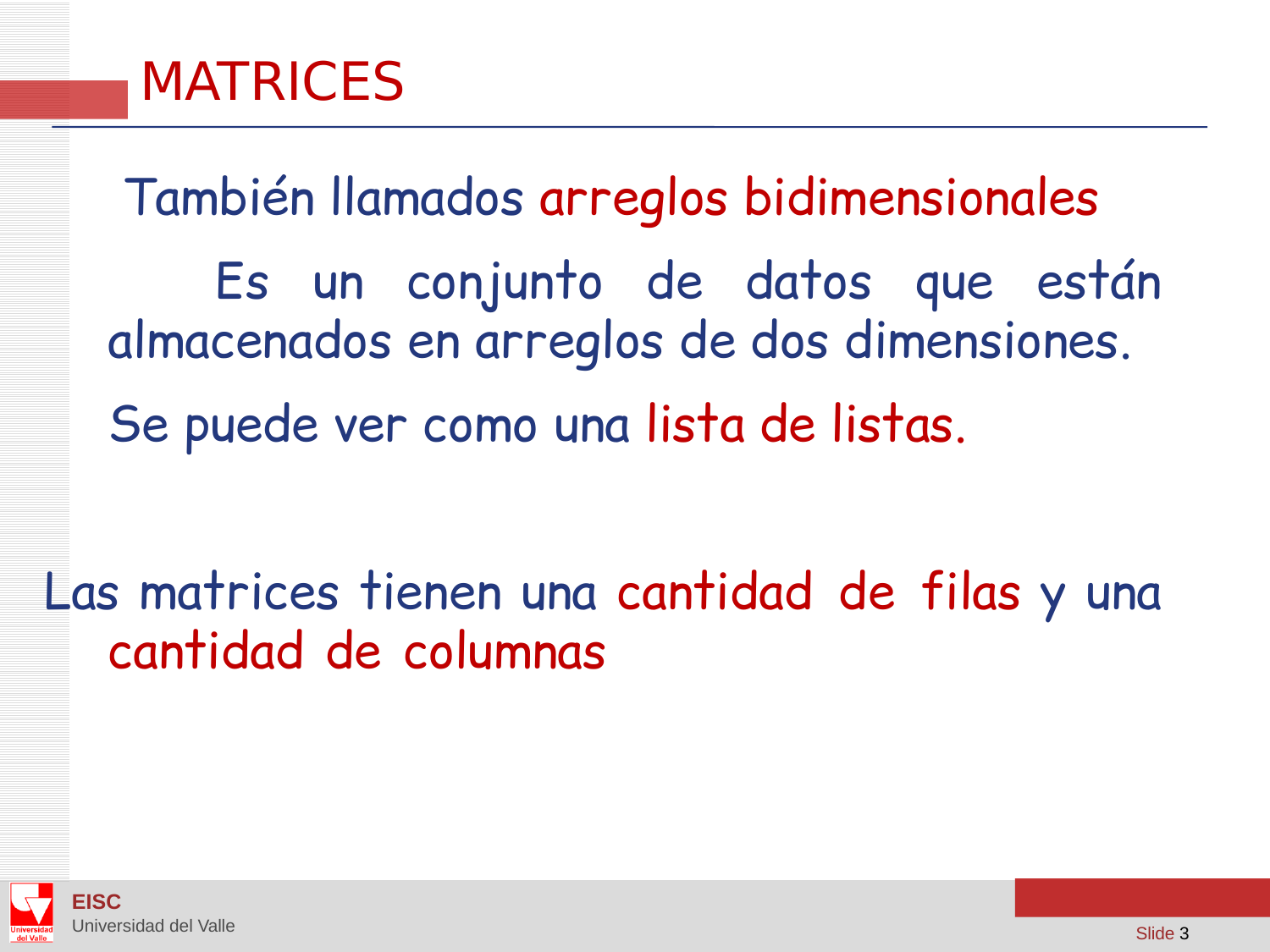

MATRICES

	 También llamados arreglos bidimensionales
    Es un conjunto de datos que están almacenados en arreglos de dos dimensiones.
	Se puede ver como una lista de listas.

Las matrices tienen una cantidad de filas y una cantidad de columnas